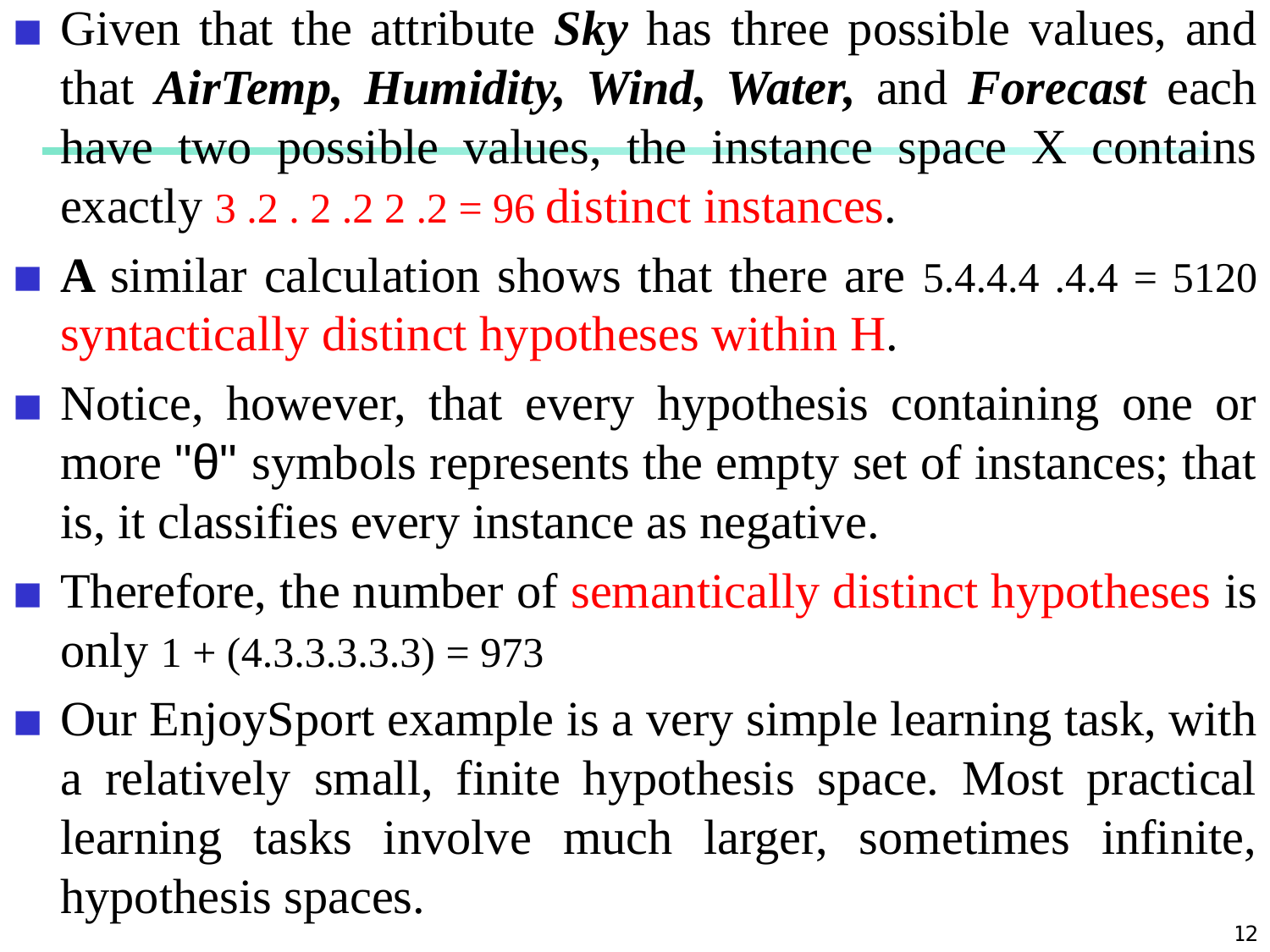

Given that the attribute Sky has three possible values, and that AirTemp, Humidity, Wind, Water, and Forecast each have two possible values, the instance space X contains exactly 3 .2 . 2 .2 2 .2 = 96 distinct instances.
A similar calculation shows that there are 5.4.4.4 .4.4 = 5120 syntactically distinct hypotheses within H.
Notice, however, that every hypothesis containing one or more "θ" symbols represents the empty set of instances; that is, it classifies every instance as negative.
Therefore, the number of semantically distinct hypotheses is only 1 + (4.3.3.3.3.3) = 973
Our EnjoySport example is a very simple learning task, with a relatively small, finite hypothesis space. Most practical learning tasks involve much larger, sometimes infinite, hypothesis spaces.

#
12